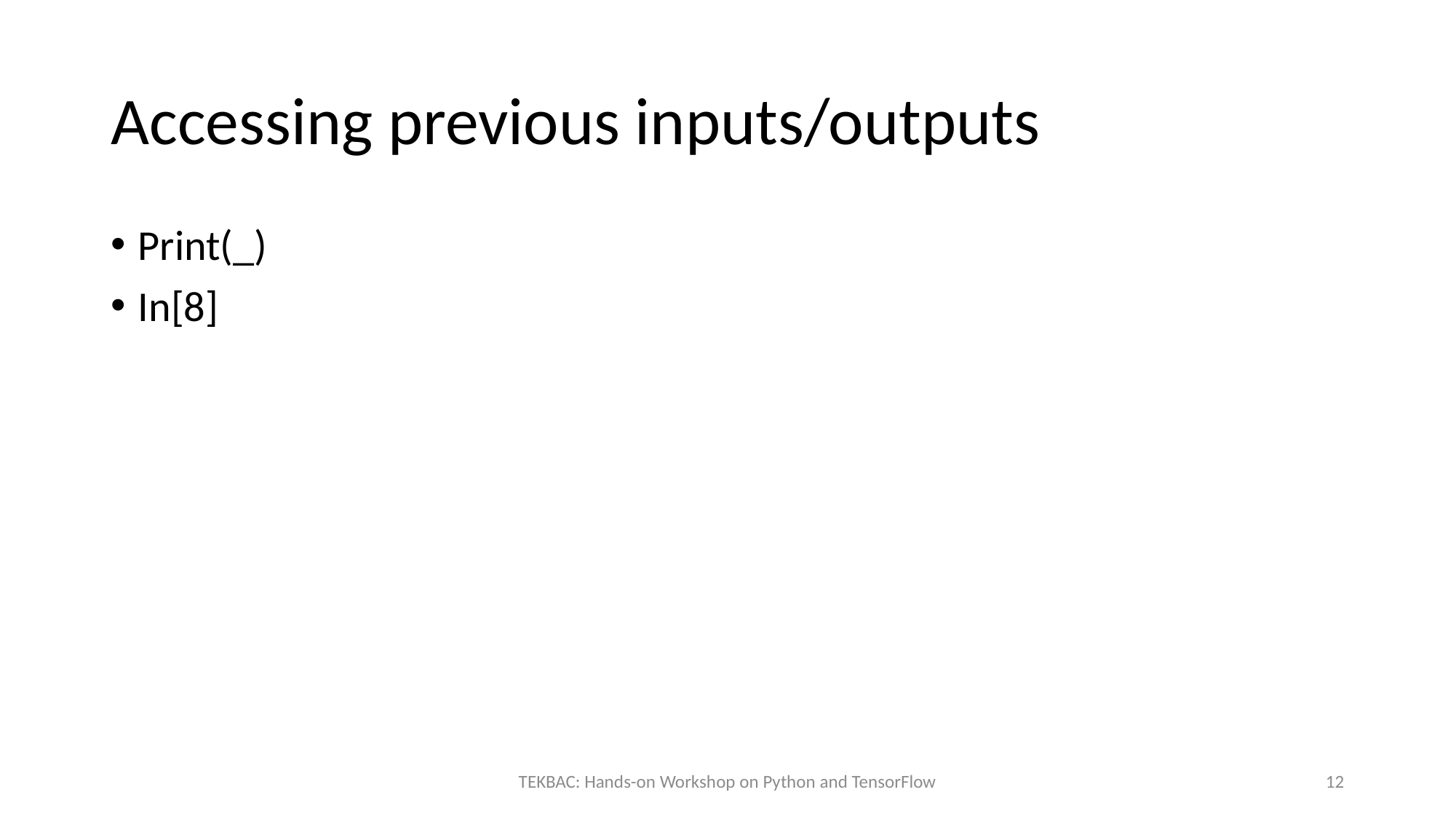

# Accessing previous inputs/outputs
Print(_)
In[8]
TEKBAC: Hands-on Workshop on Python and TensorFlow
12